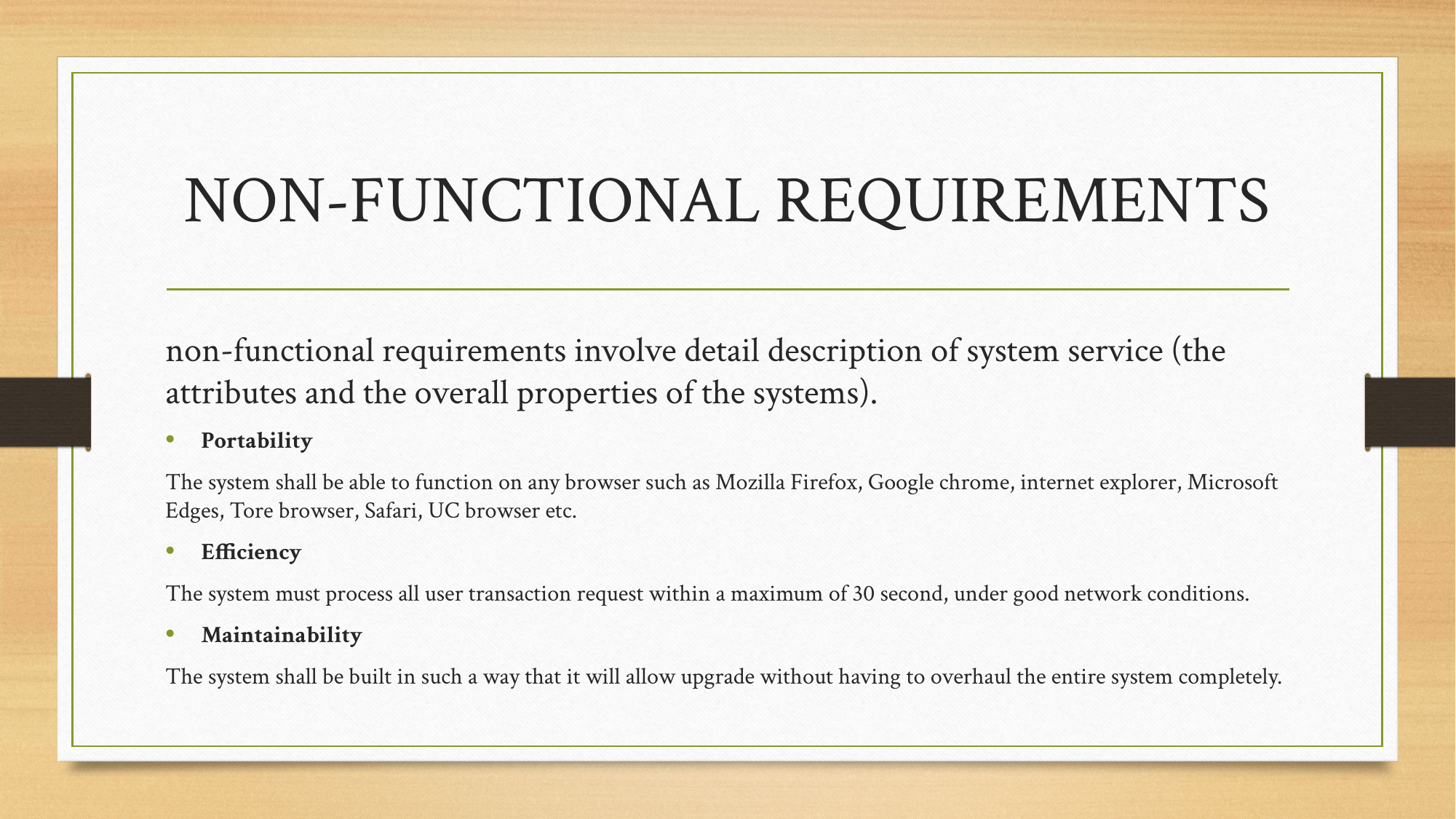

# NON-FUNCTIONAL REQUIREMENTS
non-functional requirements involve detail description of system service (the attributes and the overall properties of the systems).
Portability
The system shall be able to function on any browser such as Mozilla Firefox, Google chrome, internet explorer, Microsoft Edges, Tore browser, Safari, UC browser etc.
Efficiency
The system must process all user transaction request within a maximum of 30 second, under good network conditions.
Maintainability
The system shall be built in such a way that it will allow upgrade without having to overhaul the entire system completely.